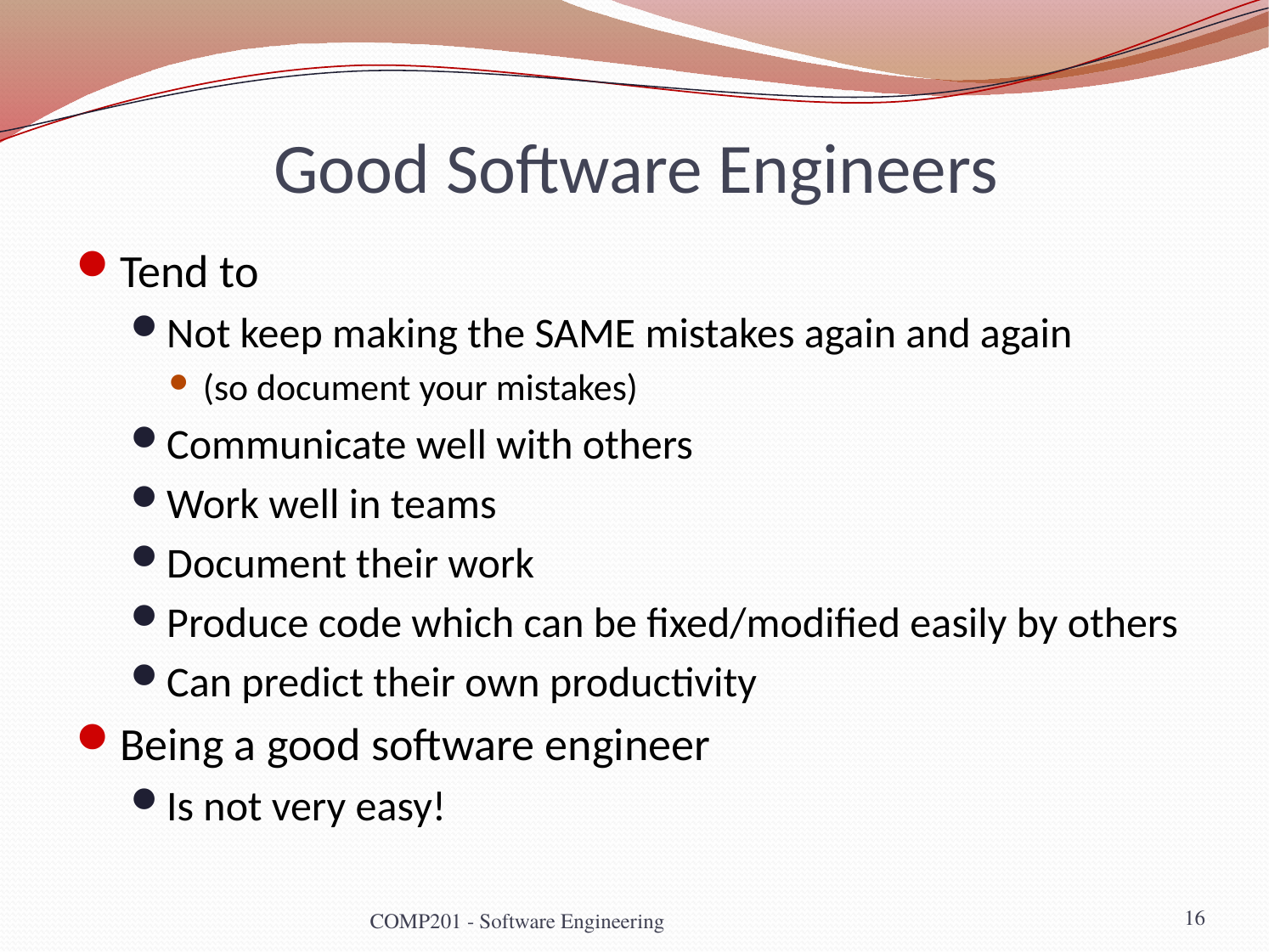

# Good Software Engineers
Tend to
Not keep making the SAME mistakes again and again
(so document your mistakes)
Communicate well with others
Work well in teams
Document their work
Produce code which can be fixed/modified easily by others
Can predict their own productivity
Being a good software engineer
Is not very easy!
COMP201 - Software Engineering
16